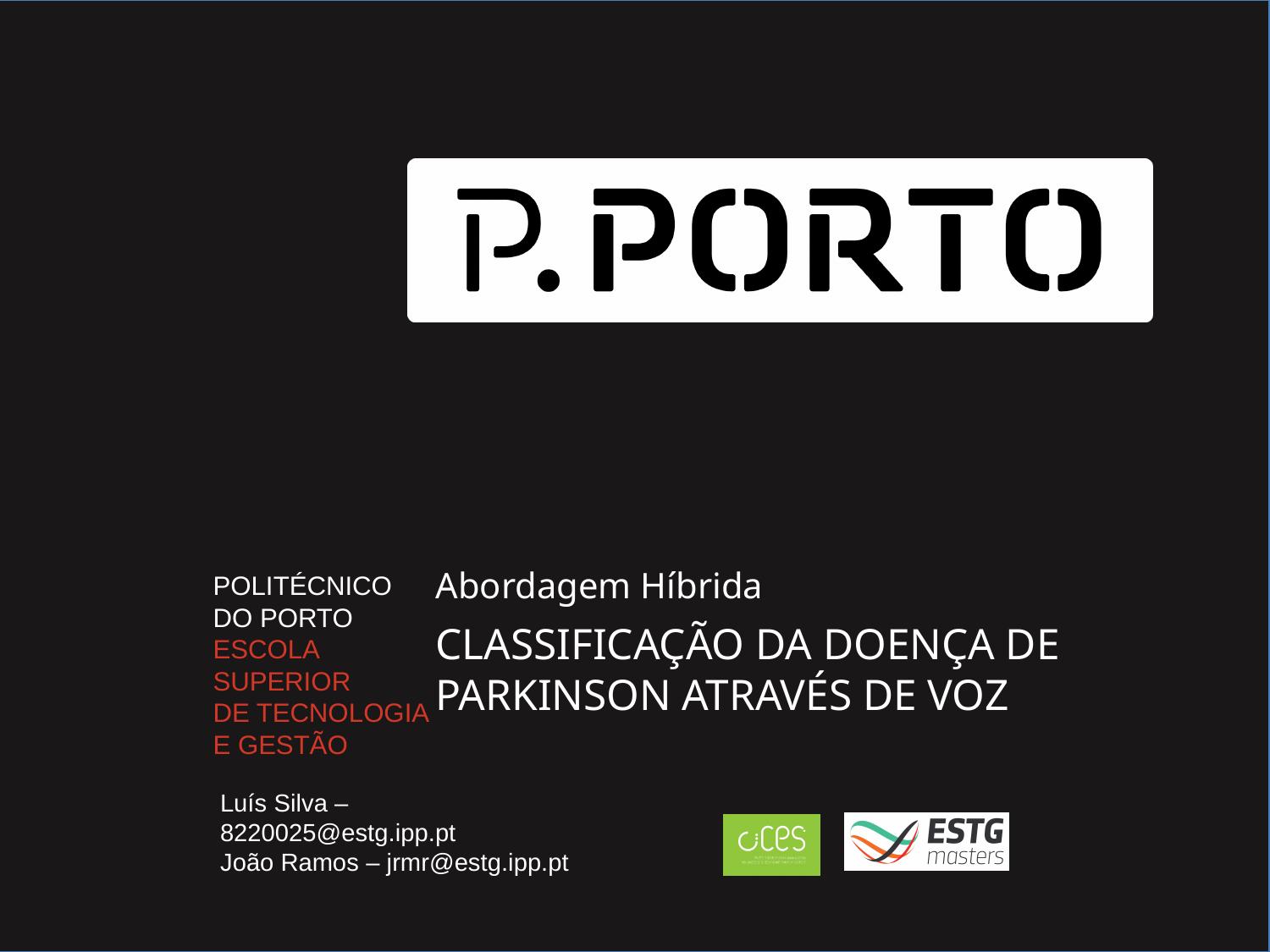

Abordagem Híbrida
# Classificação da doença de Parkinson através de voz
Luís Silva – 8220025@estg.ipp.pt
João Ramos – jrmr@estg.ipp.pt